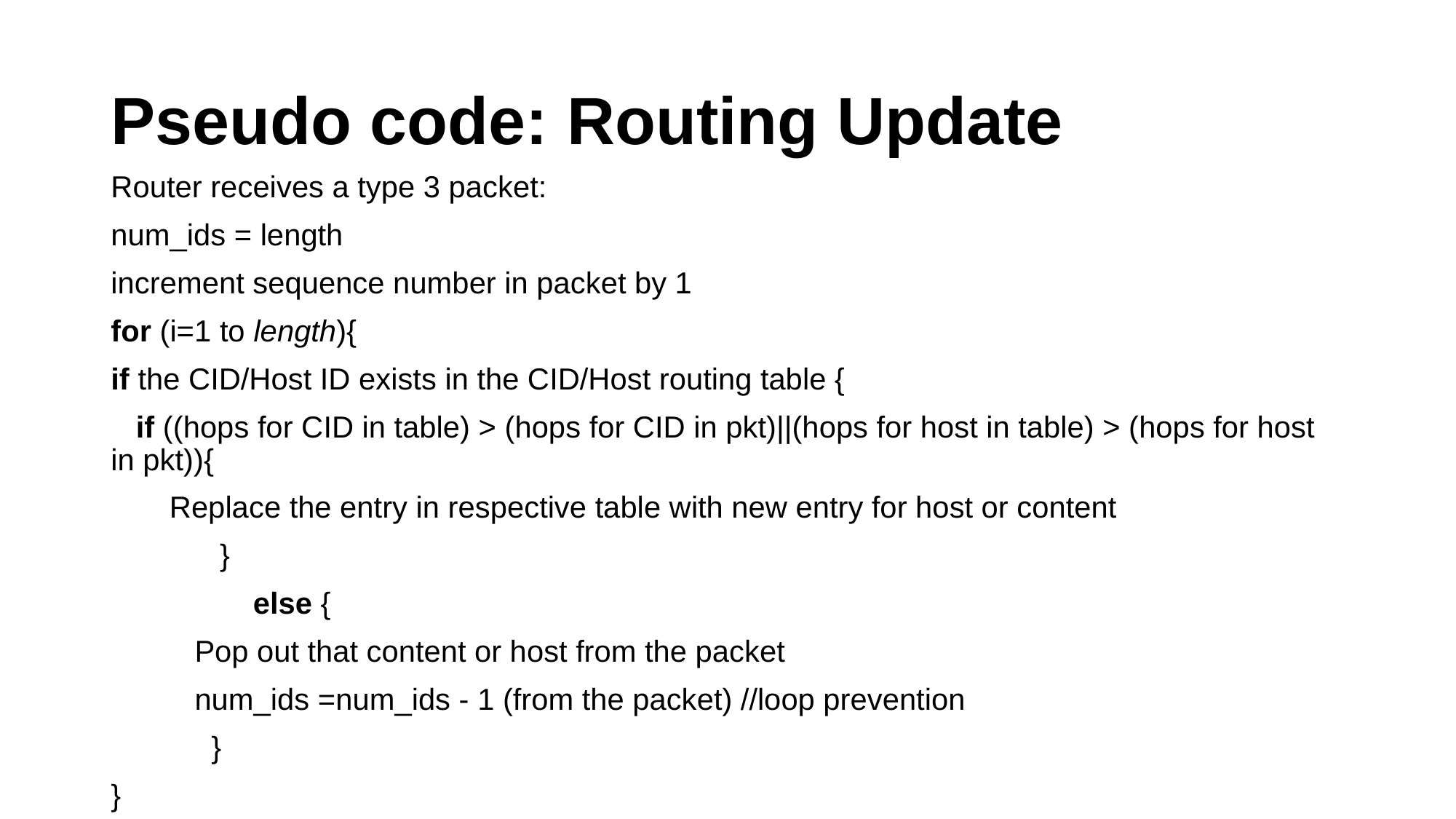

# Pseudo code: Routing Update
Router receives a type 3 packet:
num_ids = length
increment sequence number in packet by 1
for (i=1 to length){
if the CID/Host ID exists in the CID/Host routing table {
   if ((hops for CID in table) > (hops for CID in pkt)||(hops for host in table) > (hops for host in pkt)){
       Replace the entry in respective table with new entry for host or content
             }
                 else {
          Pop out that content or host from the packet
          num_ids =num_ids - 1 (from the packet) //loop prevention
            }
}